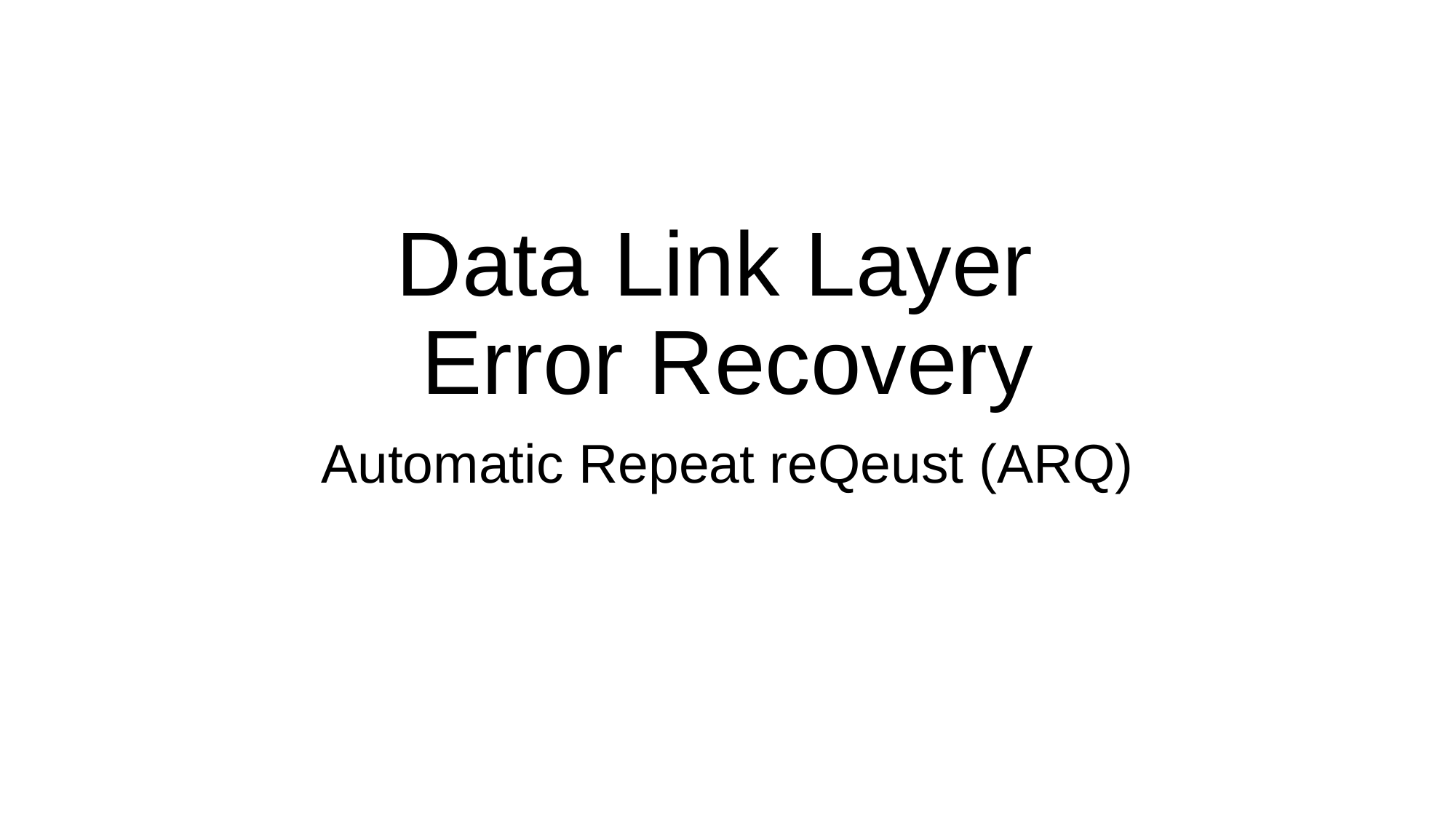

# Data Link Layer Error Recovery
Automatic Repeat reQeust (ARQ)